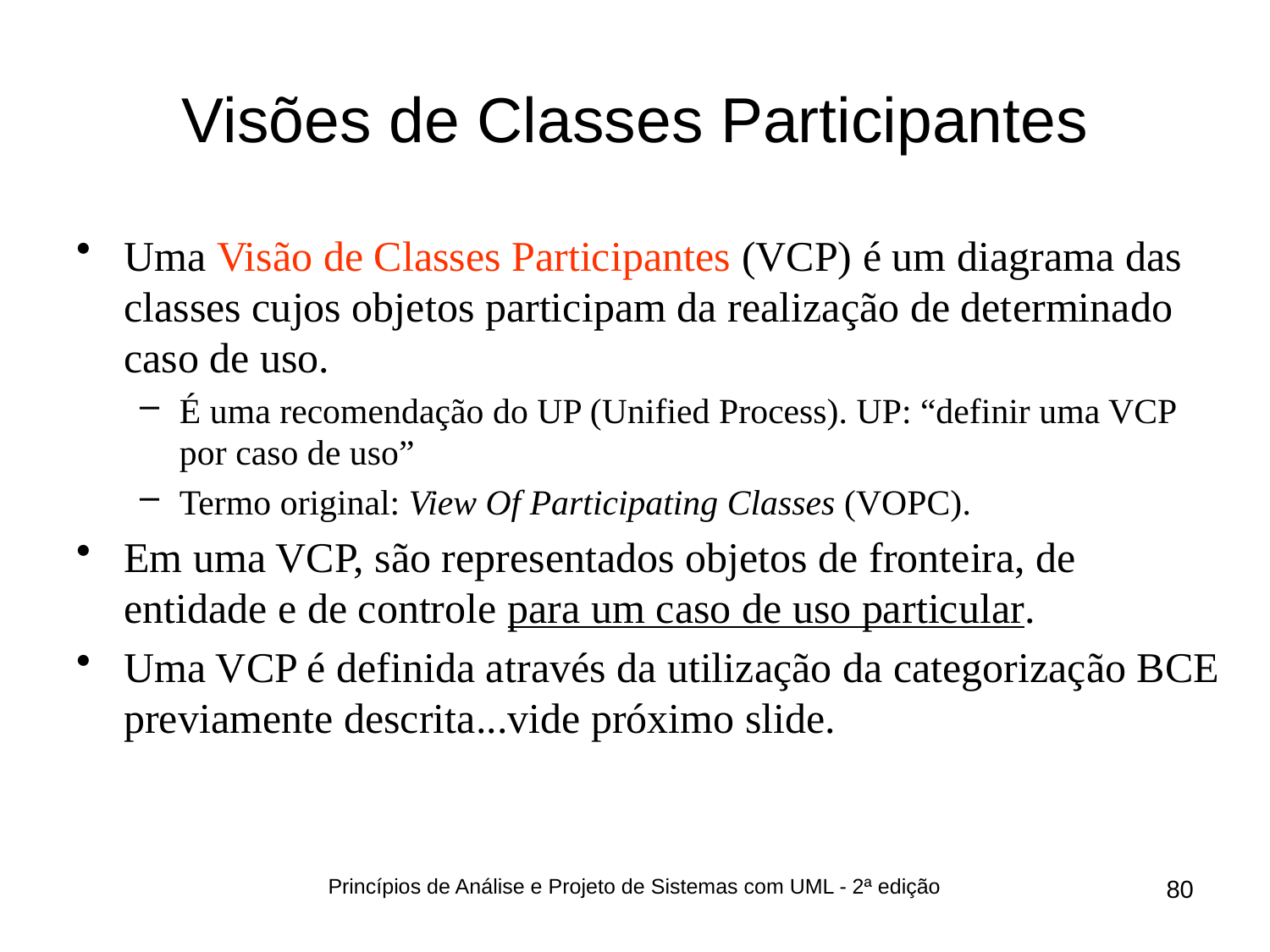

# Visões de Classes Participantes
Uma Visão de Classes Participantes (VCP) é um diagrama das classes cujos objetos participam da realização de determinado caso de uso.
É uma recomendação do UP (Unified Process). UP: “definir uma VCP por caso de uso”
Termo original: View Of Participating Classes (VOPC).
Em uma VCP, são representados objetos de fronteira, de entidade e de controle para um caso de uso particular.
Uma VCP é definida através da utilização da categorização BCE previamente descrita...vide próximo slide.
Princípios de Análise e Projeto de Sistemas com UML - 2ª edição
80